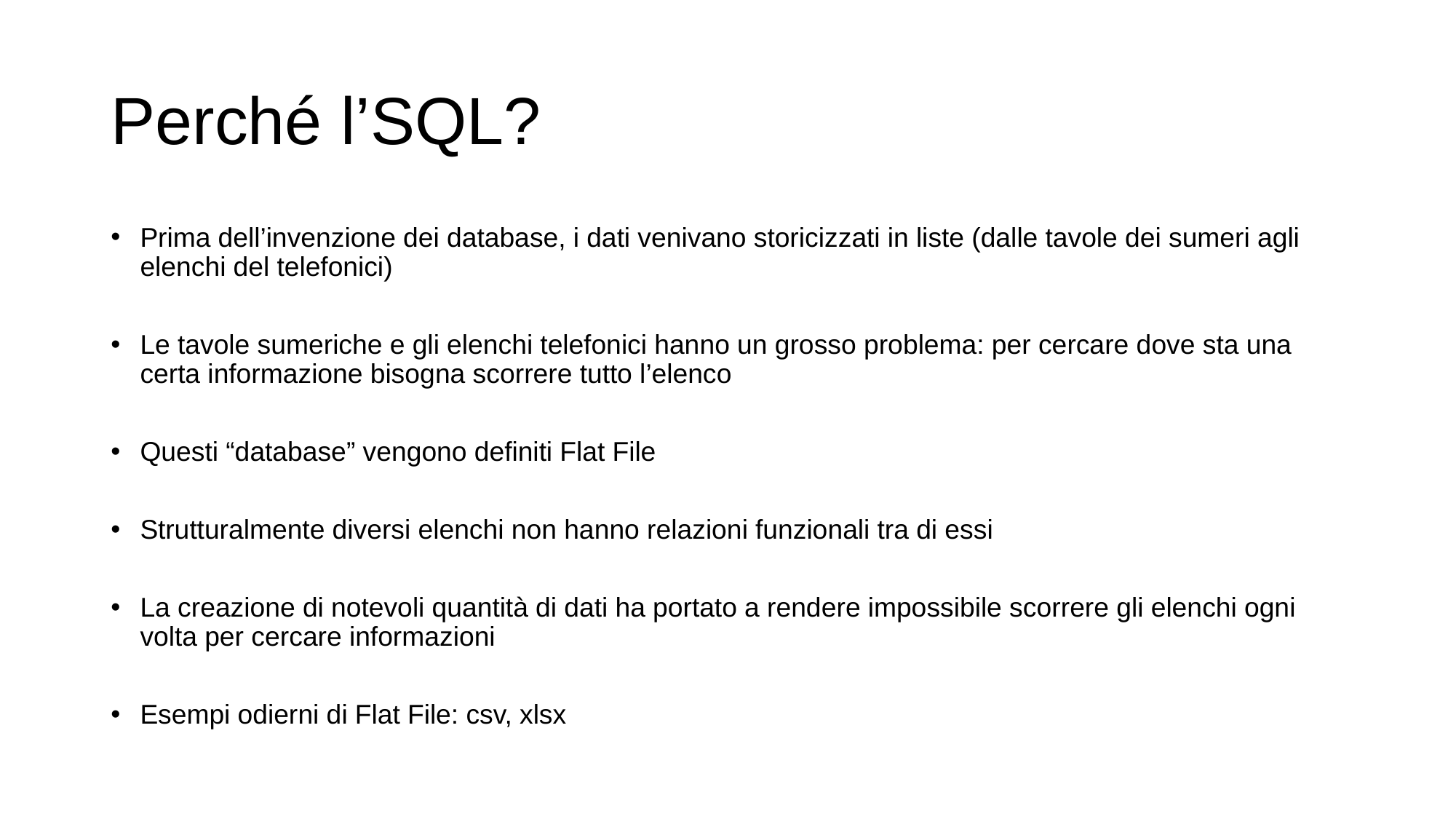

# Perché l’SQL?
Prima dell’invenzione dei database, i dati venivano storicizzati in liste (dalle tavole dei sumeri agli elenchi del telefonici)

Le tavole sumeriche e gli elenchi telefonici hanno un grosso problema: per cercare dove sta una certa informazione bisogna scorrere tutto l’elenco

Questi “database” vengono definiti Flat File

Strutturalmente diversi elenchi non hanno relazioni funzionali tra di essi

La creazione di notevoli quantità di dati ha portato a rendere impossibile scorrere gli elenchi ogni volta per cercare informazioni

Esempi odierni di Flat File: csv, xlsx